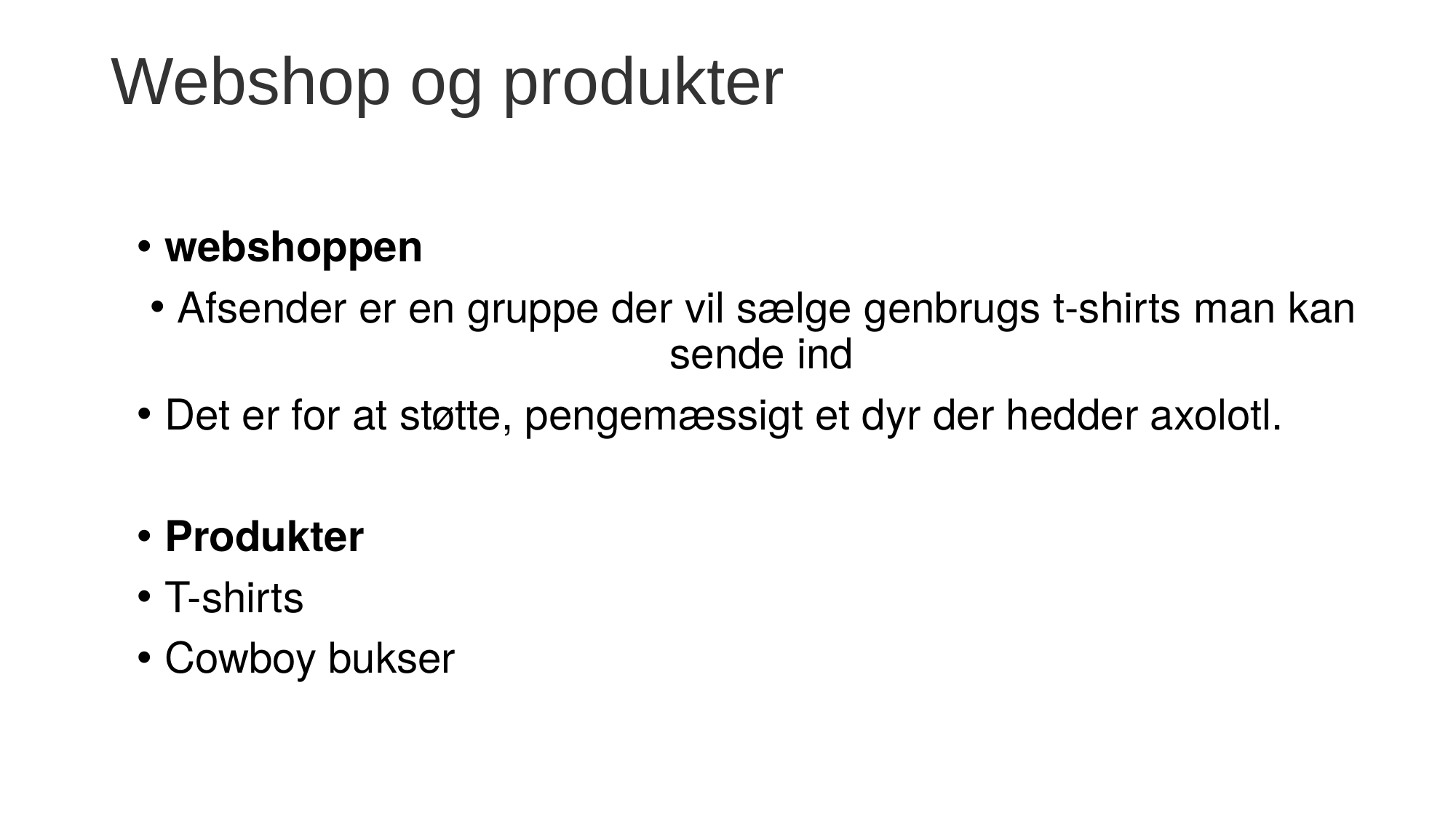

# Webshop og produkter
webshoppen
Afsender er en gruppe der vil sælge genbrugs t-shirts man kan sende ind
Det er for at støtte, pengemæssigt et dyr der hedder axolotl.

Produkter
T-shirts
Cowboy bukser